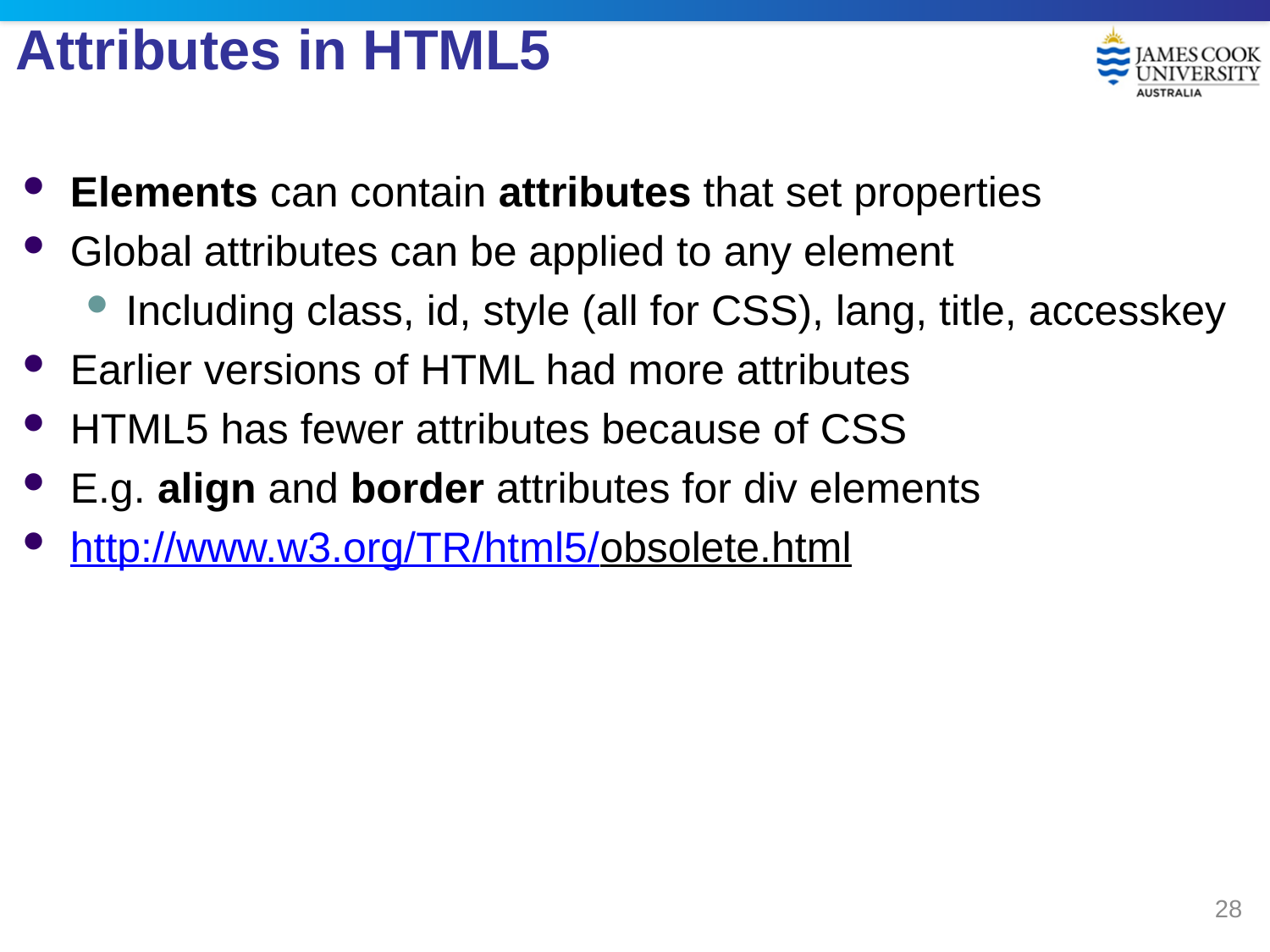

# Attributes in HTML5
Elements can contain attributes that set properties
Global attributes can be applied to any element
Including class, id, style (all for CSS), lang, title, accesskey
Earlier versions of HTML had more attributes
HTML5 has fewer attributes because of CSS
E.g. align and border attributes for div elements
http://www.w3.org/TR/html5/obsolete.html

28